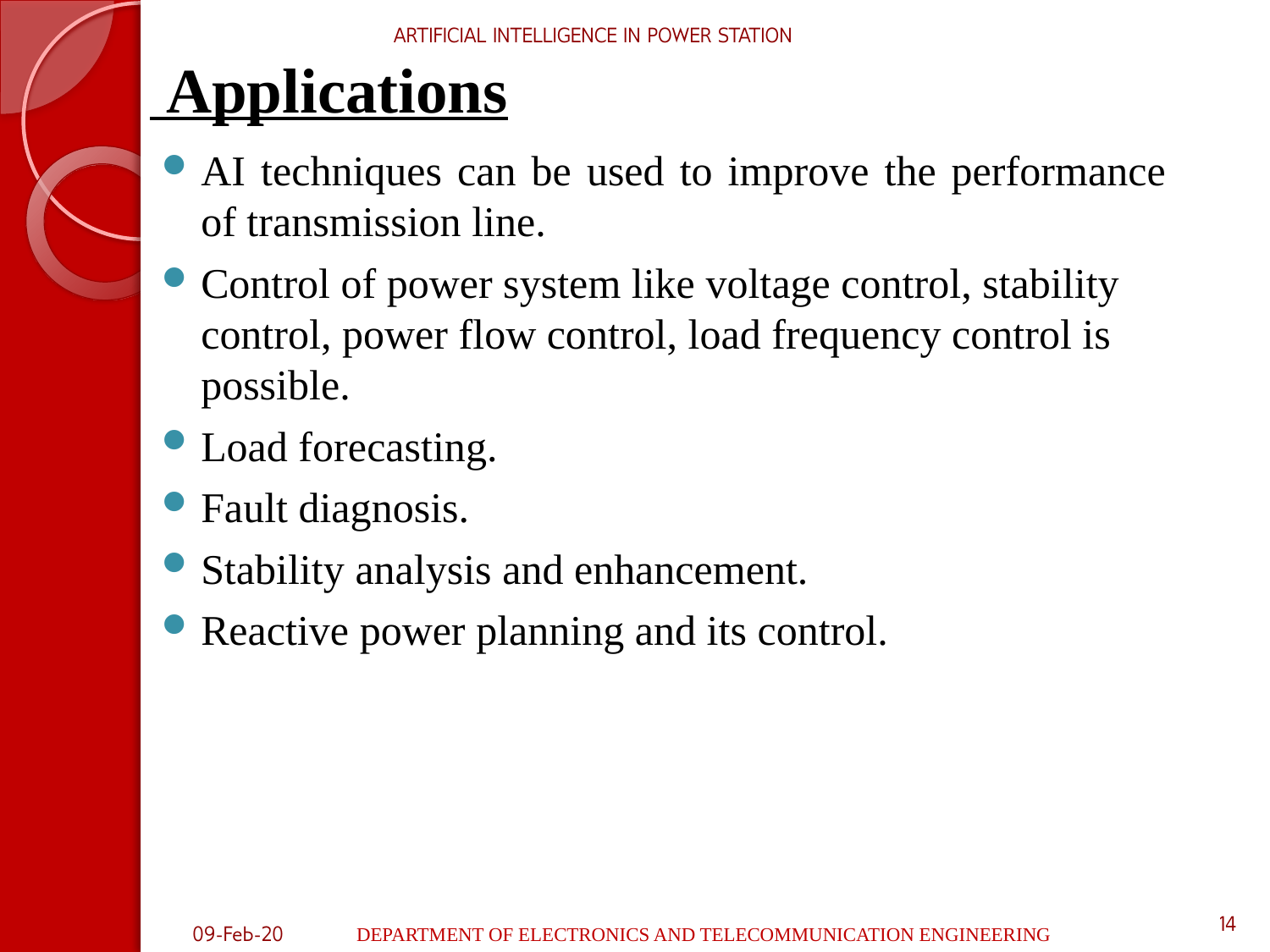

ARTIFICIAL INTELLIGENCE IN POWER STATION
# Applications
AI techniques can be used to improve the performance of transmission line.
Control of power system like voltage control, stability control, power flow control, load frequency control is possible.
Load forecasting.
Fault diagnosis.
Stability analysis and enhancement.
Reactive power planning and its control.

14
09-Feb-20
DEPARTMENT OF ELECTRONICS AND TELECOMMUNICATION ENGINEERING